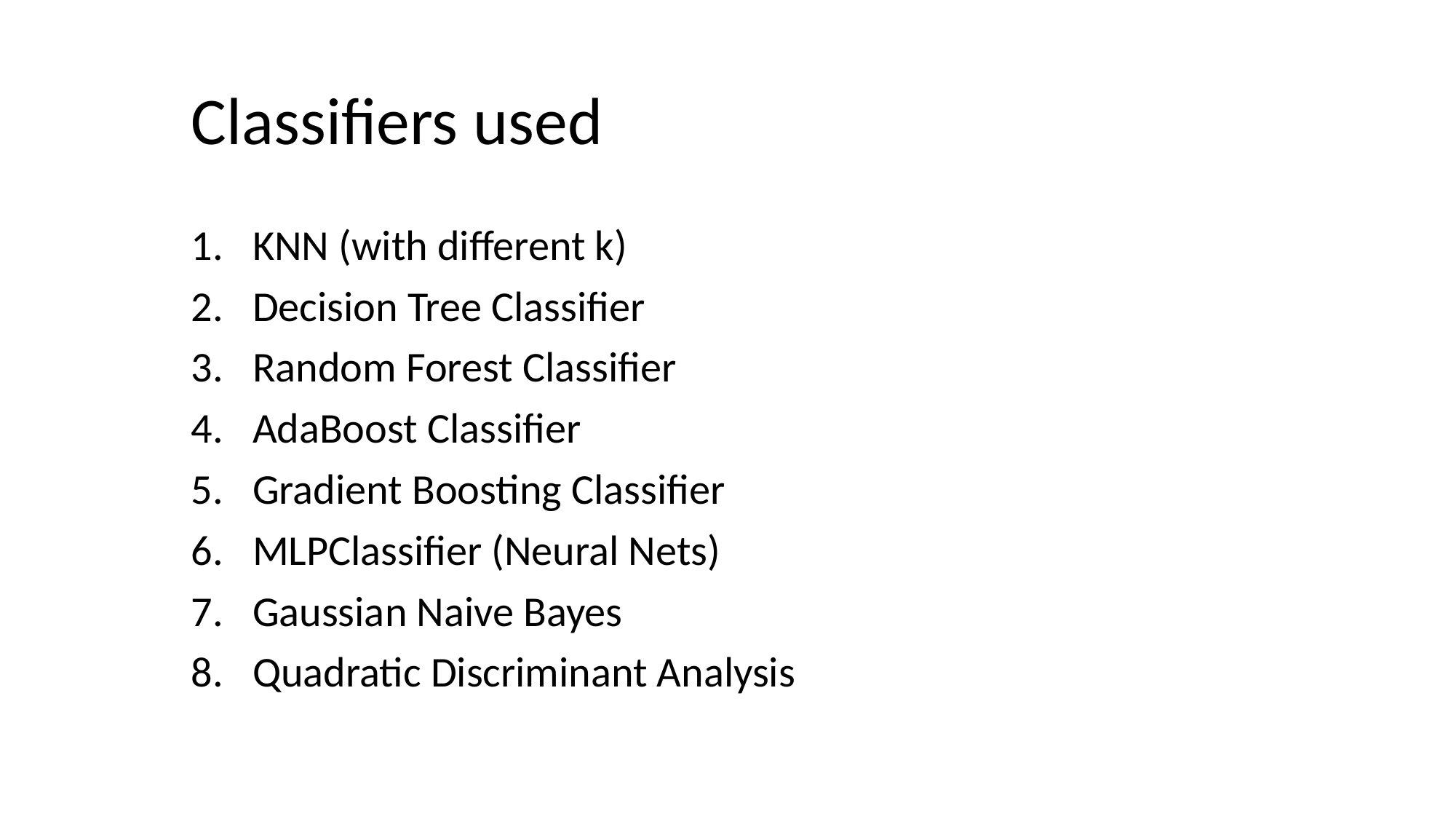

# Classifiers used
KNN (with different k)
Decision Tree Classifier
Random Forest Classifier
AdaBoost Classifier
Gradient Boosting Classifier
MLPClassifier (Neural Nets)
Gaussian Naive Bayes
Quadratic Discriminant Analysis